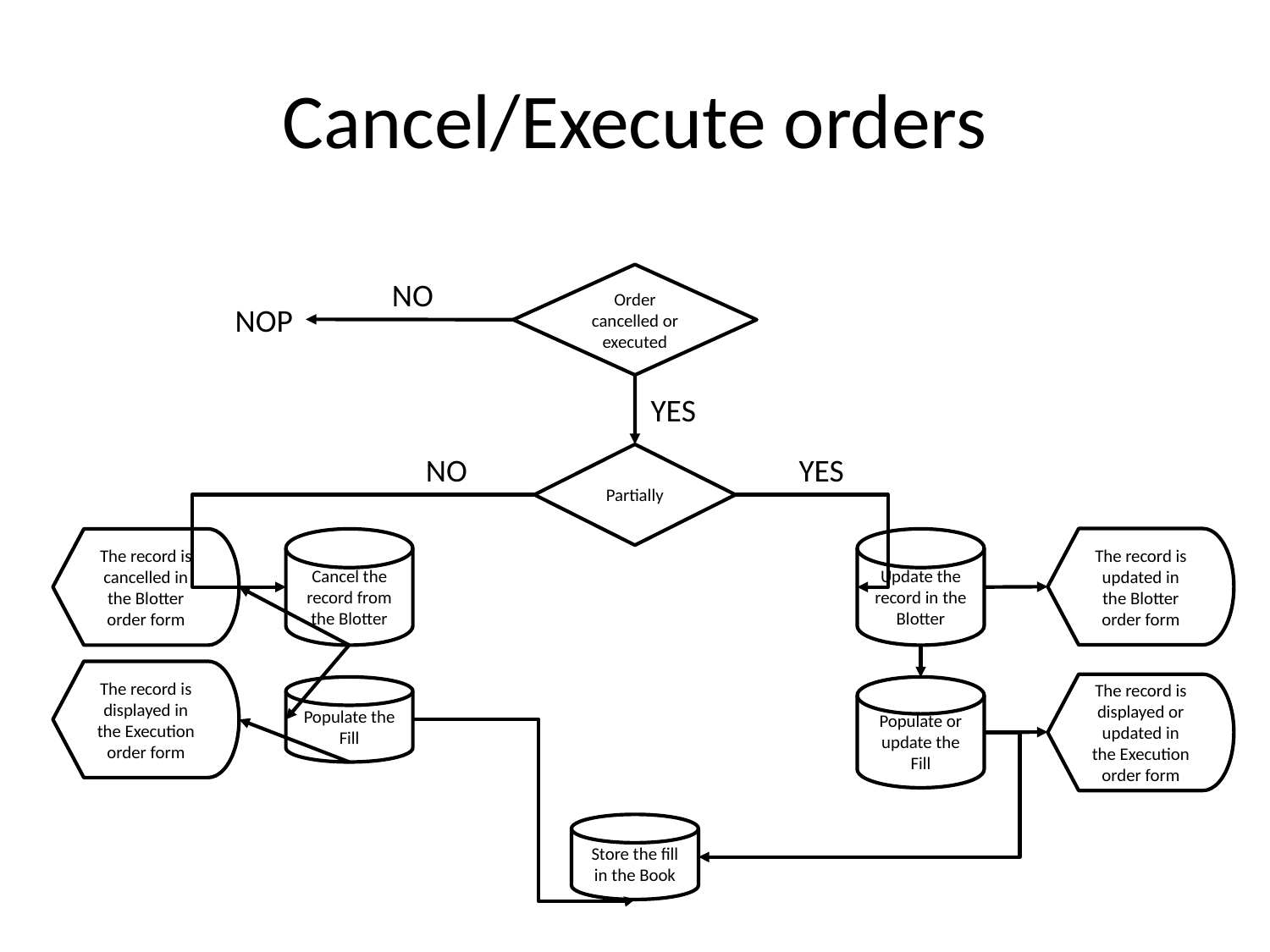

# Cancel/Execute orders
Order cancelled or executed
NO
NOP
YES
NO
Partially
YES
The record is updated in the Blotter order form
The record is cancelled in the Blotter order form
Cancel the record from the Blotter
Update the record in the Blotter
The record is displayed in the Execution order form
The record is displayed or updated in the Execution order form
Populate the Fill
Populate or update the Fill
Store the fill in the Book